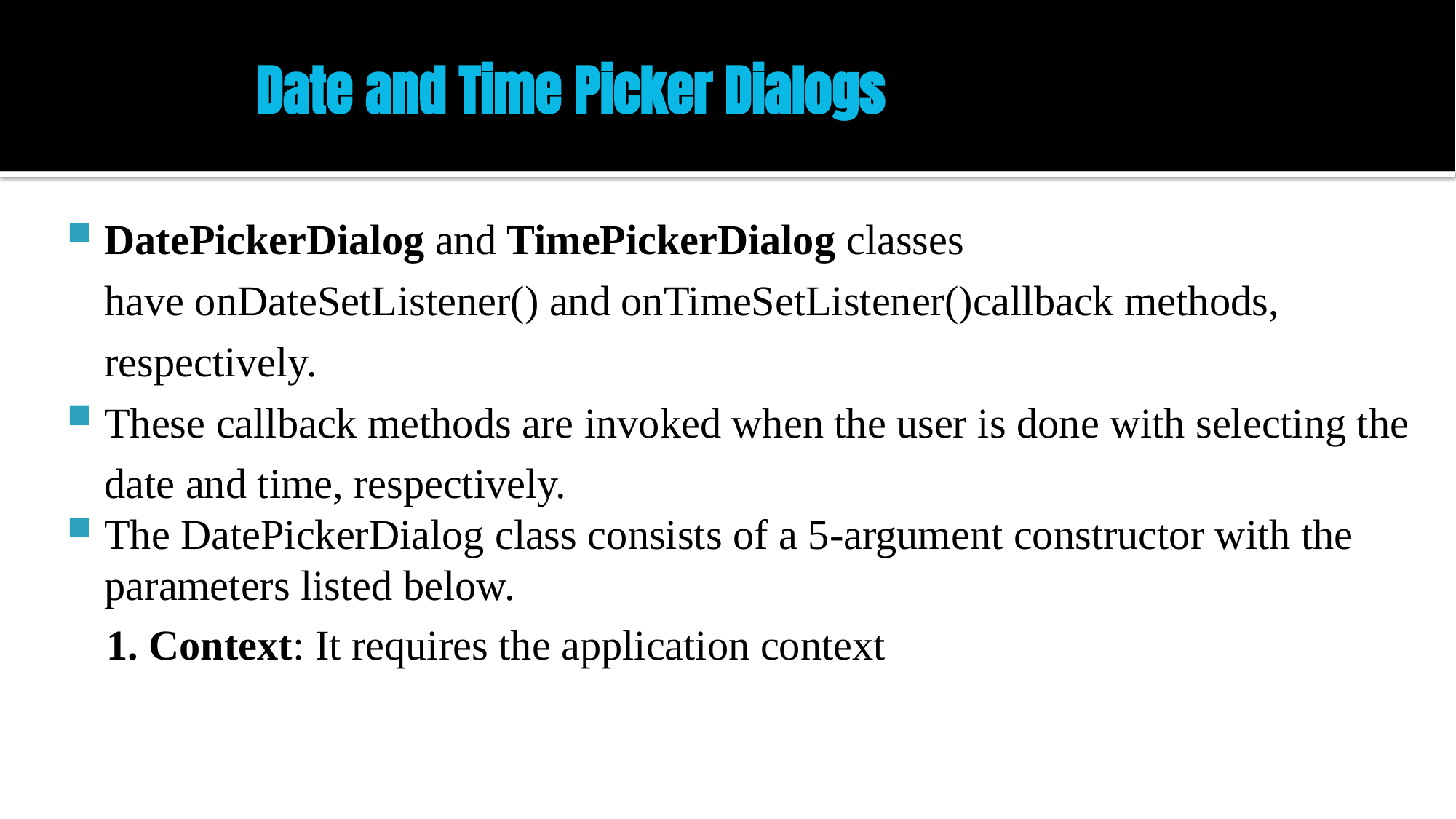

# Date and Time Picker Dialogs
DatePickerDialog and TimePickerDialog classes have onDateSetListener() and onTimeSetListener()callback methods, respectively.
These callback methods are invoked when the user is done with selecting the date and time, respectively.
The DatePickerDialog class consists of a 5-argument constructor with the parameters listed below.
1. Context: It requires the application context